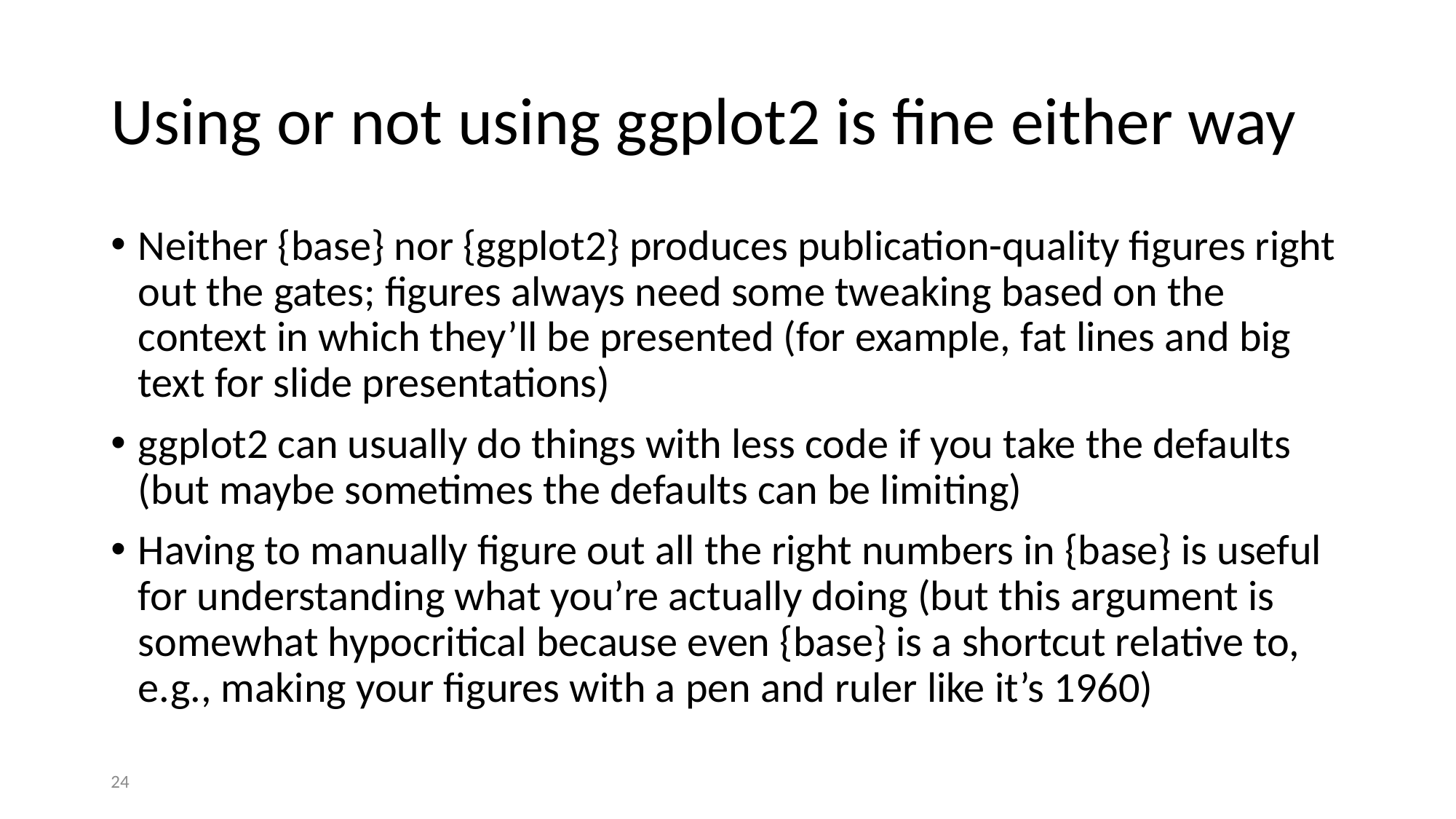

# Using or not using ggplot2 is fine either way
Neither {base} nor {ggplot2} produces publication-quality figures right out the gates; figures always need some tweaking based on the context in which they’ll be presented (for example, fat lines and big text for slide presentations)
ggplot2 can usually do things with less code if you take the defaults (but maybe sometimes the defaults can be limiting)
Having to manually figure out all the right numbers in {base} is useful for understanding what you’re actually doing (but this argument is somewhat hypocritical because even {base} is a shortcut relative to, e.g., making your figures with a pen and ruler like it’s 1960)
24